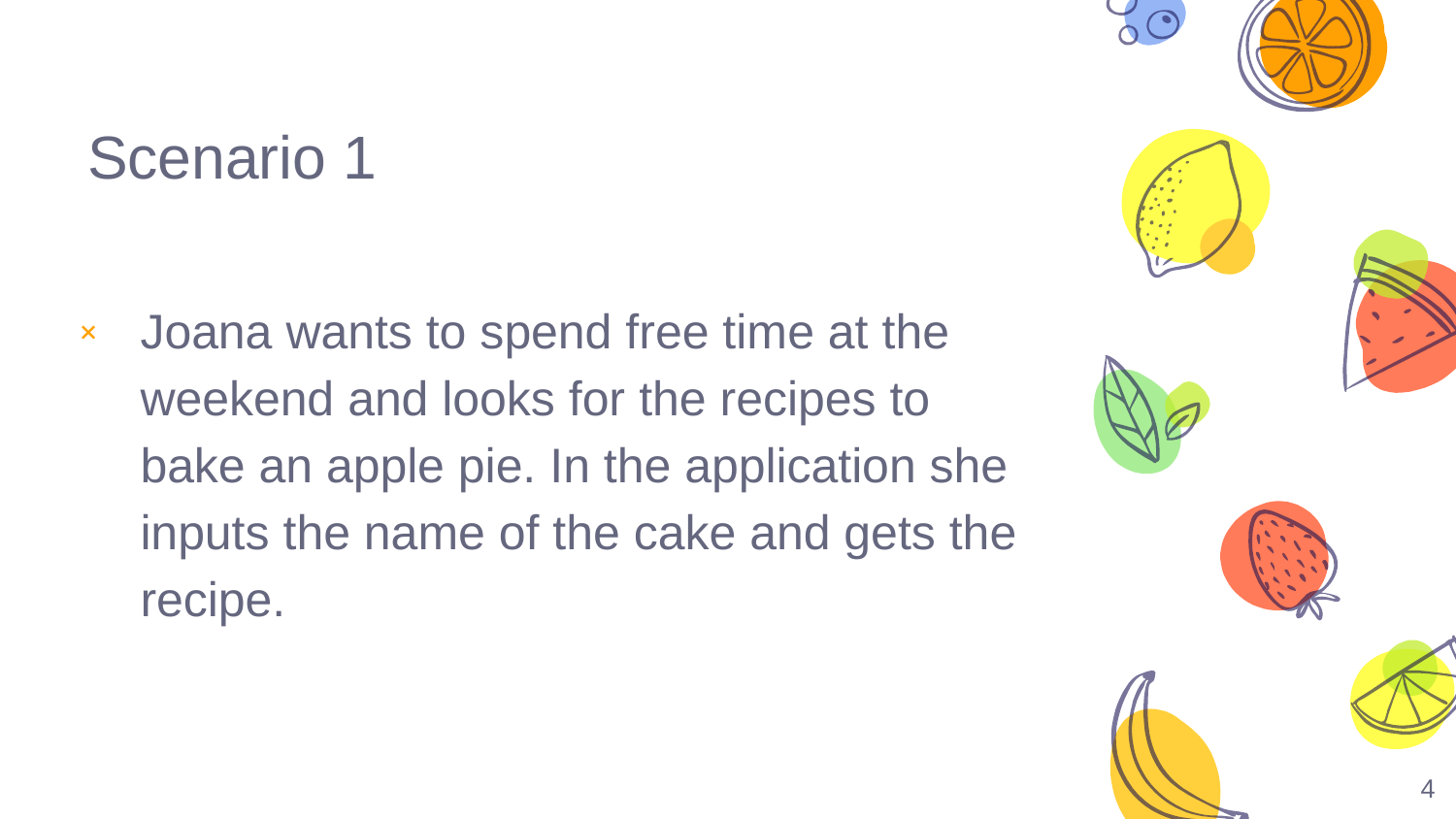

# Scenario 1

Joana wants to spend free time at the weekend and looks for the recipes to bake an apple pie. In the application she inputs the name of the cake and gets the recipe.

4